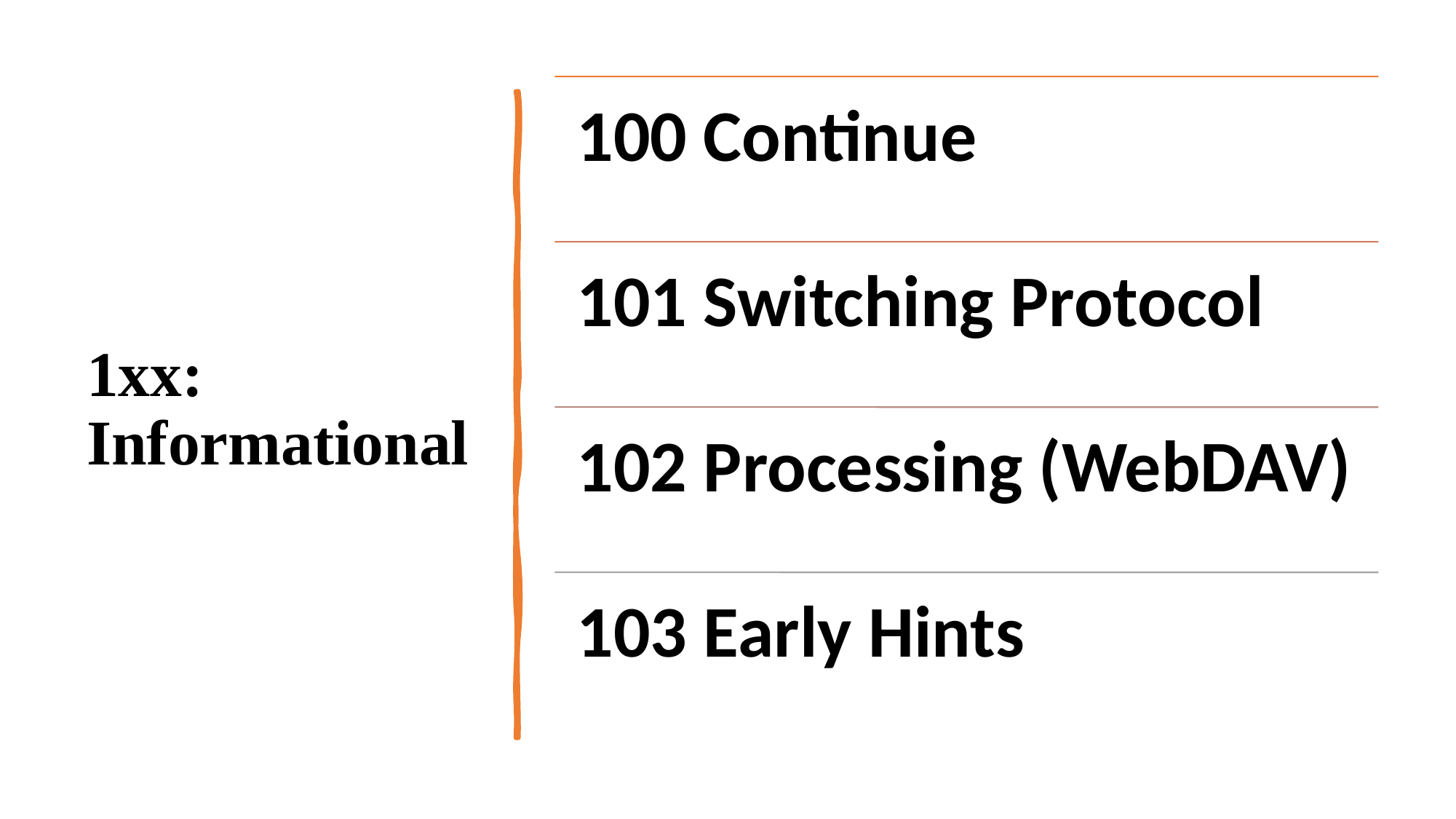

100 Continue
101 Switching Protocol
102 Processing (WebDAV)
103 Early Hints
# 1xx: Informational